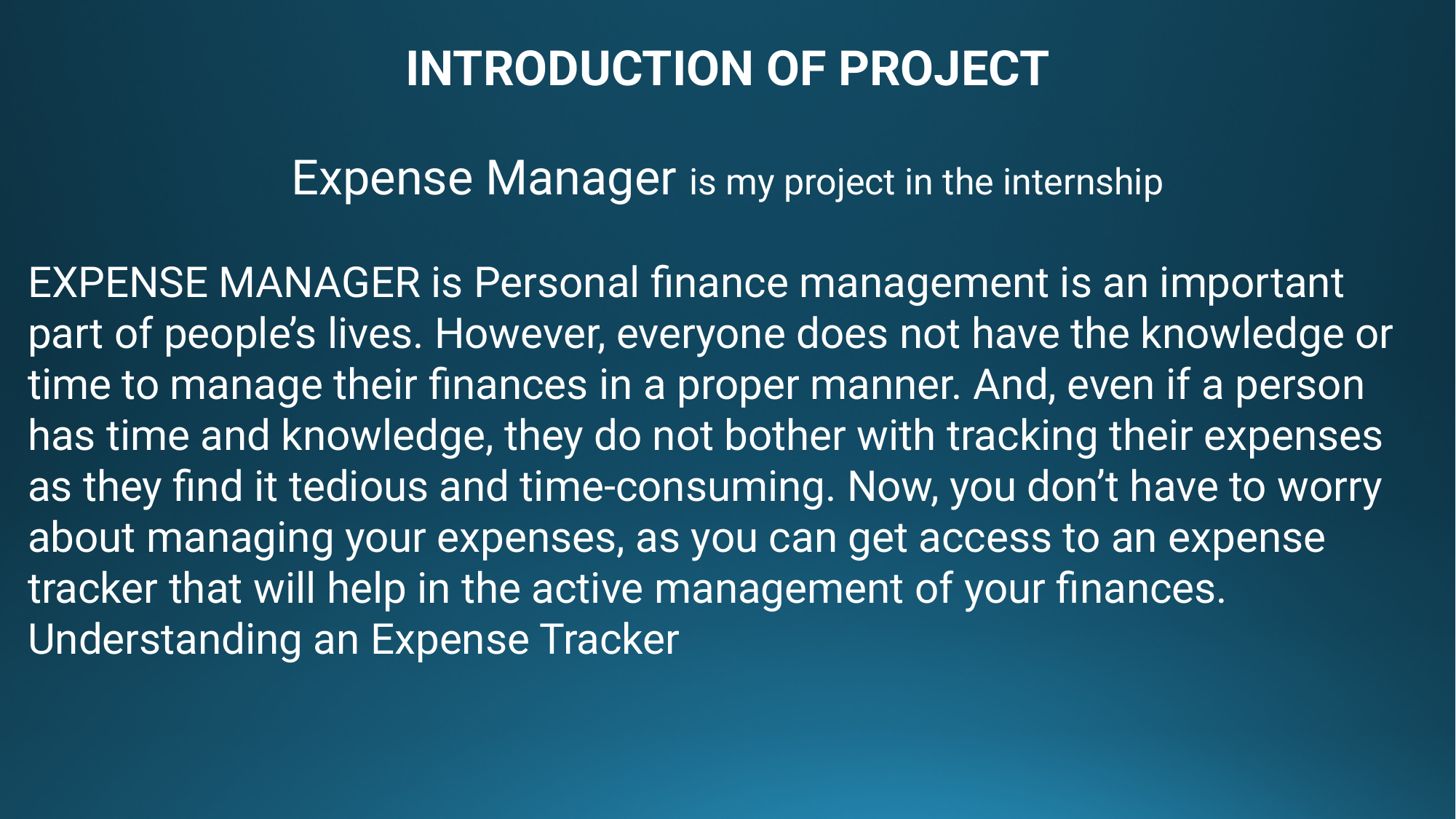

INTRODUCTION OF PROJECT
Expense Manager is my project in the internship

EXPENSE MANAGER is Personal finance management is an important part of people’s lives. However, everyone does not have the knowledge or time to manage their finances in a proper manner. And, even if a person has time and knowledge, they do not bother with tracking their expenses as they find it tedious and time-consuming. Now, you don’t have to worry about managing your expenses, as you can get access to an expense tracker that will help in the active management of your finances.
Understanding an Expense Tracker